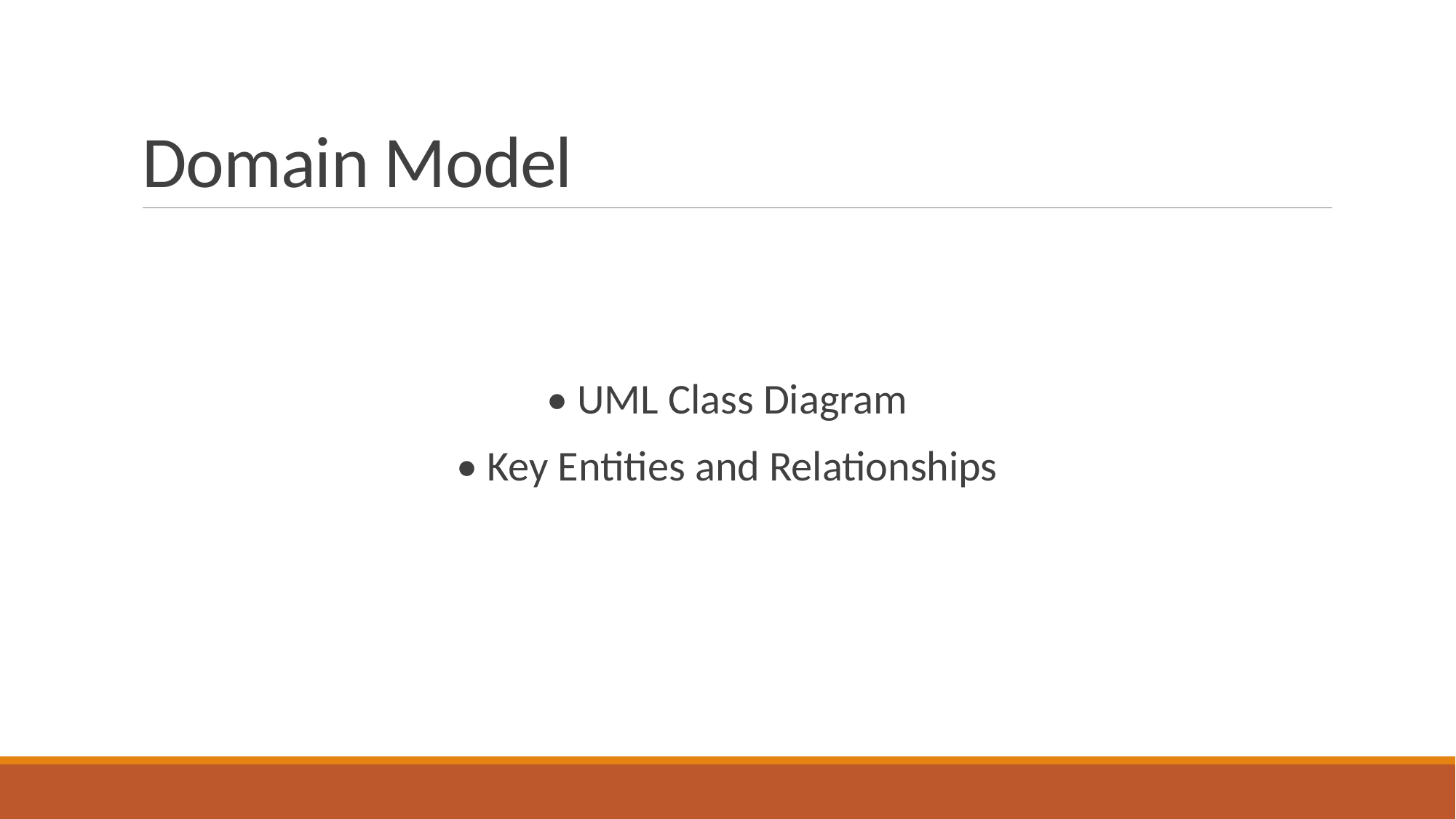

# Domain Model
• UML Class Diagram
• Key Entities and Relationships